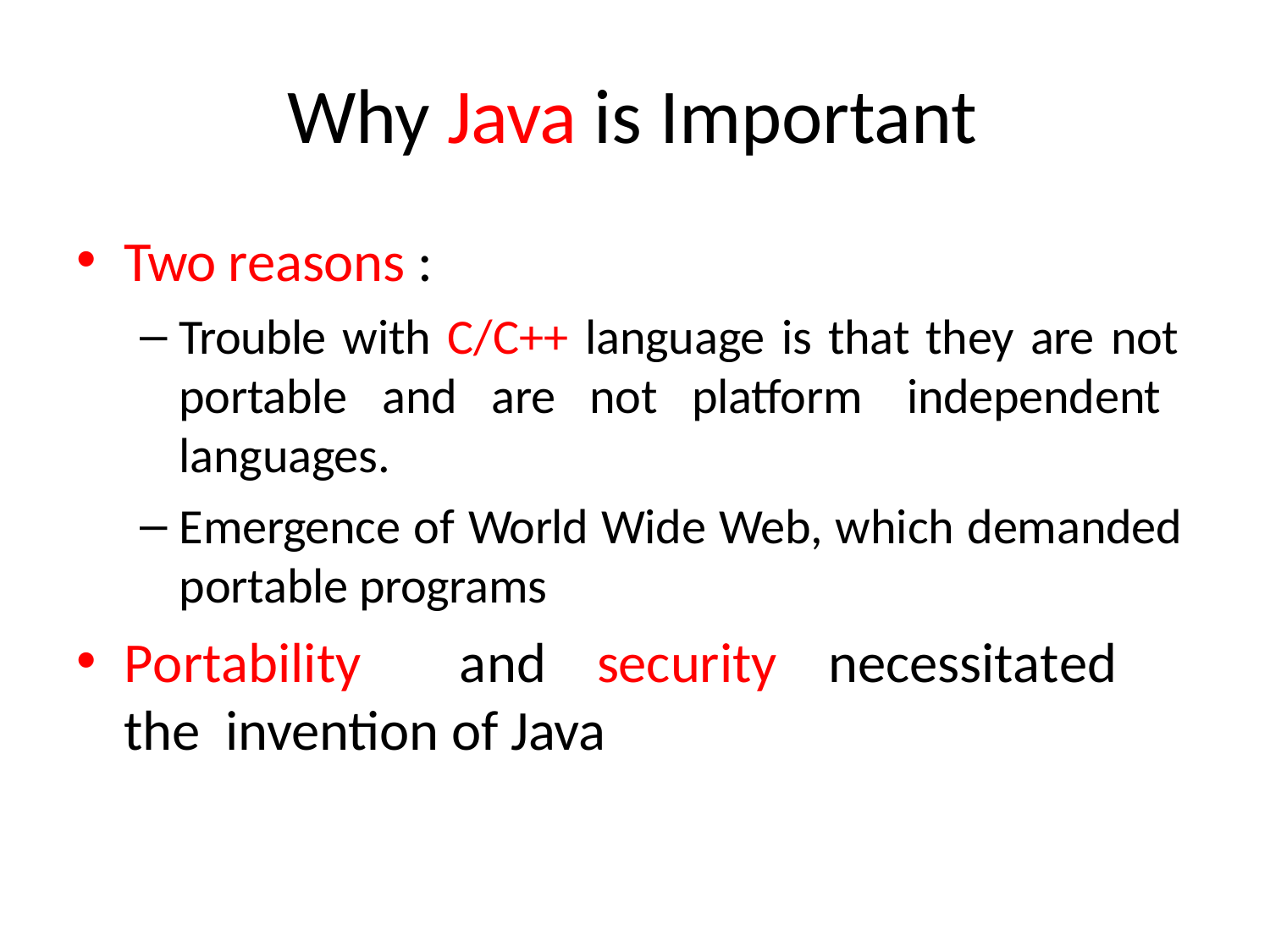

# Why Java is Important
Two reasons :
Trouble with C/C++ language is that they are not  portable and are not platform independent  languages.
Emergence of World Wide Web, which demanded  portable programs
Portability	and	security	necessitated	the  invention of Java